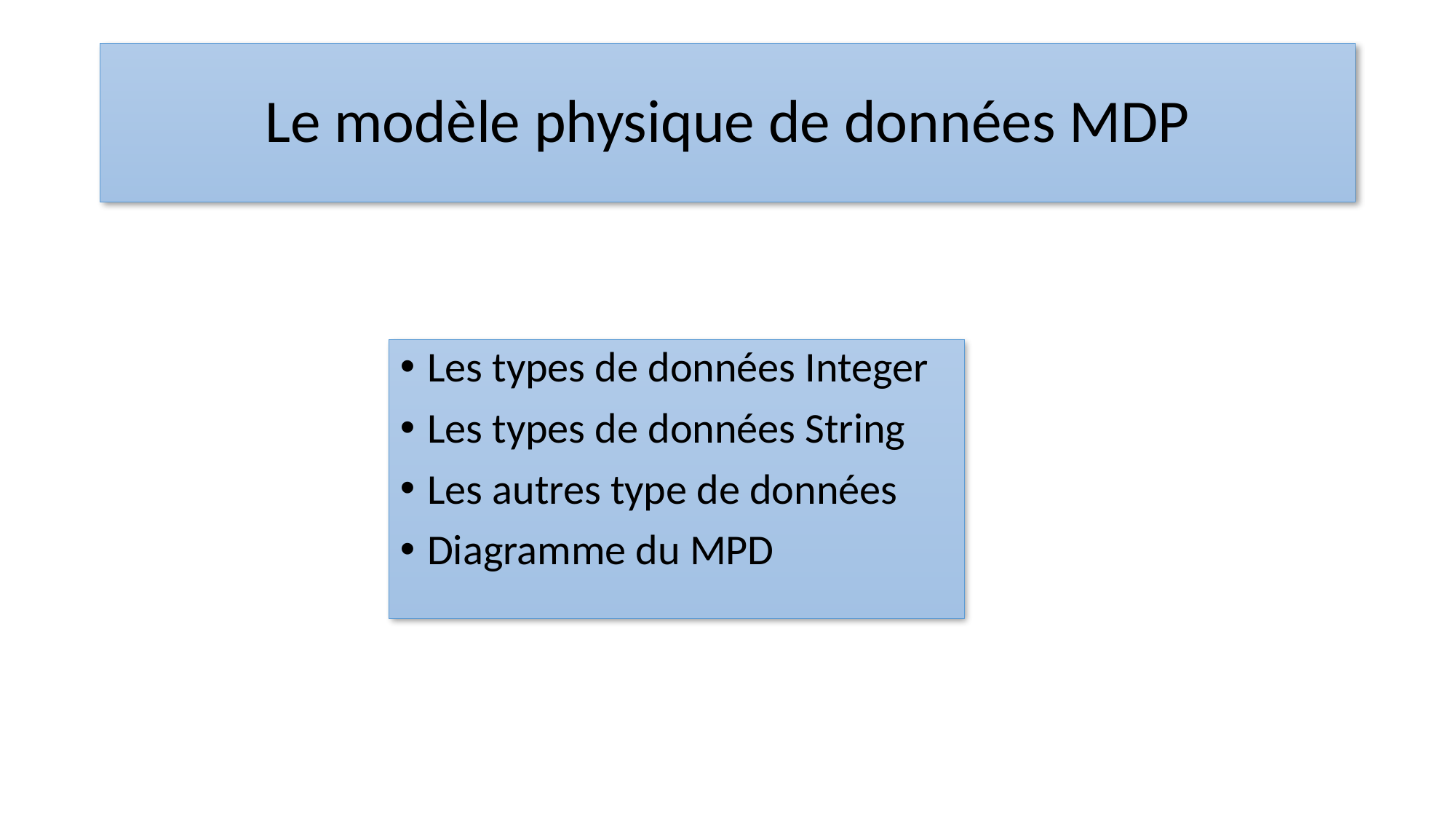

# Le modèle physique de données MDP
Les types de données Integer
Les types de données String
Les autres type de données
Diagramme du MPD